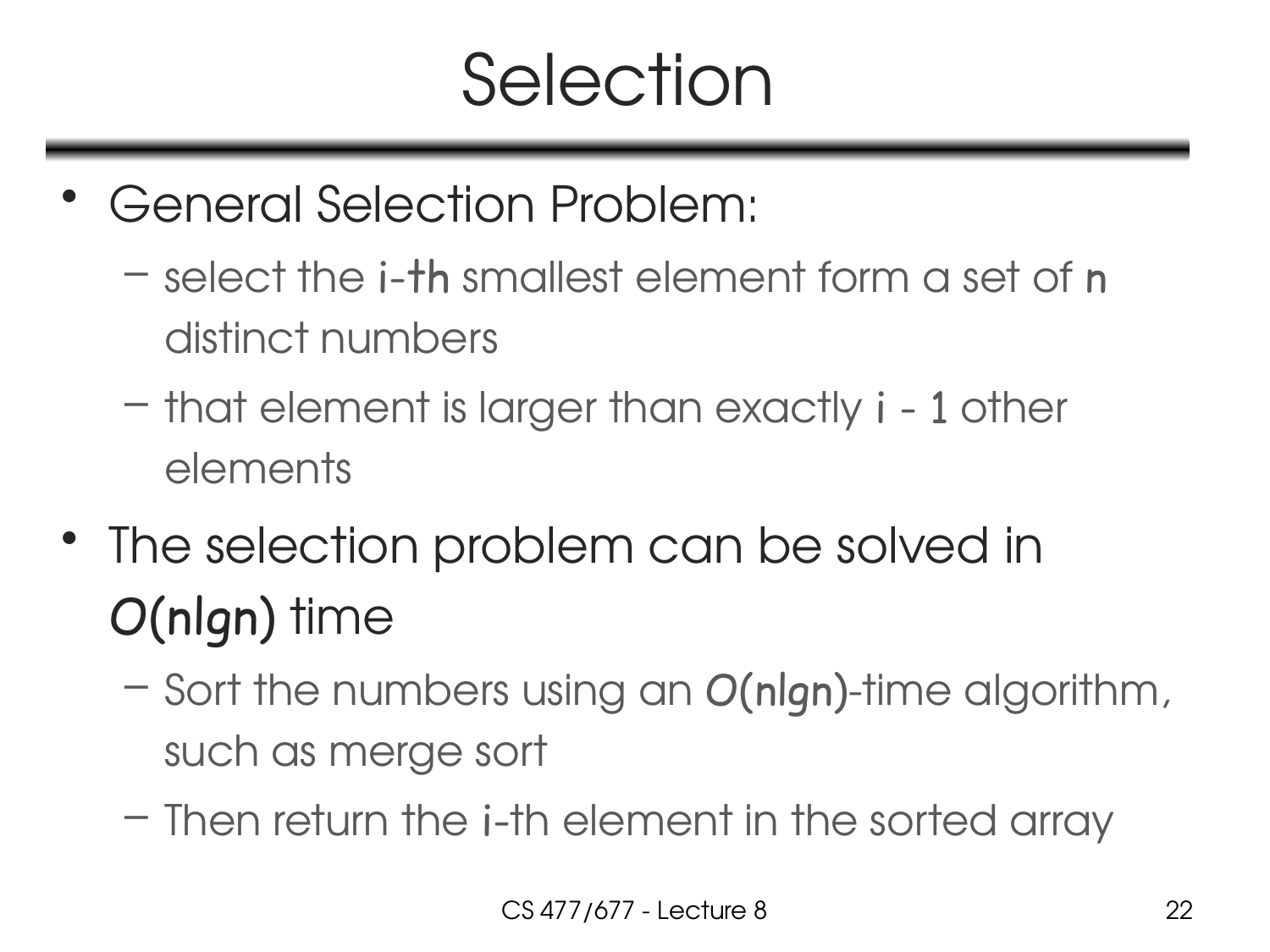

# Selection
General Selection Problem:
select the i-th smallest element form a set of n distinct numbers
that element is larger than exactly i - 1 other elements
The selection problem can be solved in O(nlgn) time
Sort the numbers using an O(nlgn)-time algorithm, such as merge sort
Then return the i-th element in the sorted array
CS 477/677 - Lecture 8
22